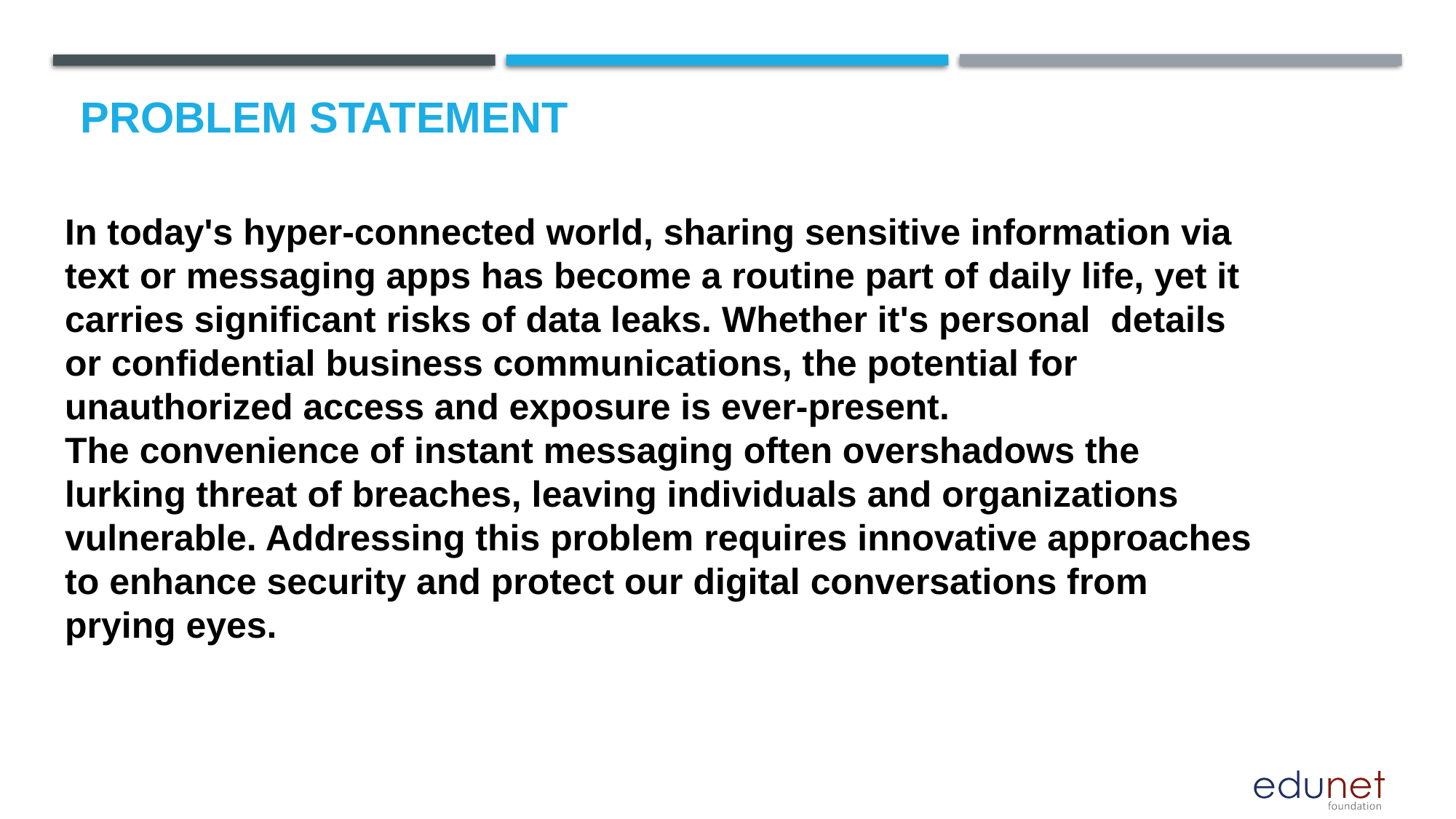

# Problem Statement
In today's hyper-connected world, sharing sensitive information via text or messaging apps has become a routine part of daily life, yet it carries significant risks of data leaks. Whether it's personal  details or confidential business communications, the potential for unauthorized access and exposure is ever-present.
The convenience of instant messaging often overshadows the lurking threat of breaches, leaving individuals and organizations vulnerable. Addressing this problem requires innovative approaches to enhance security and protect our digital conversations from prying eyes.